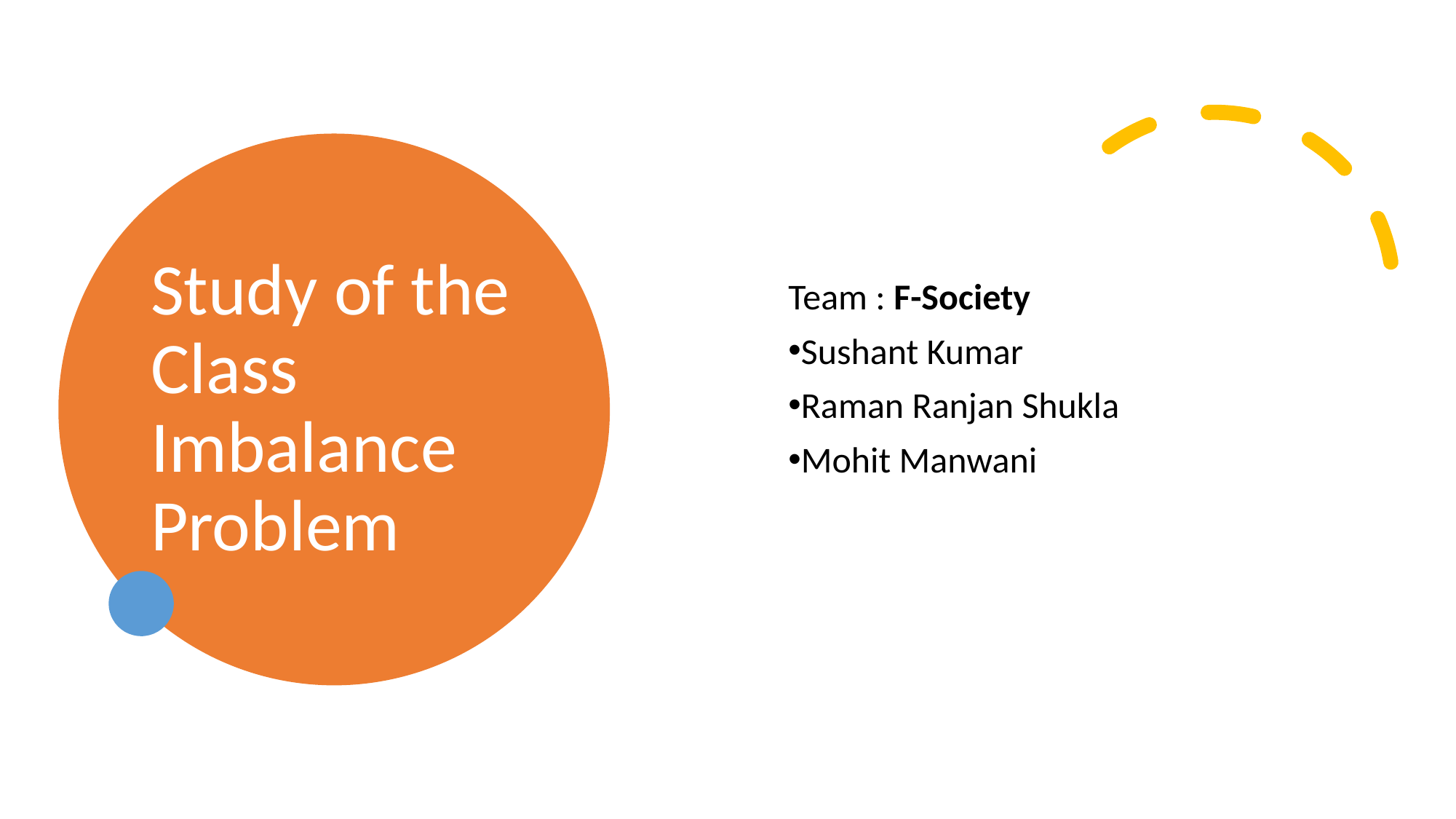

# Study of the Class Imbalance Problem

Team : F-Society
Sushant Kumar
Raman Ranjan Shukla
Mohit Manwani